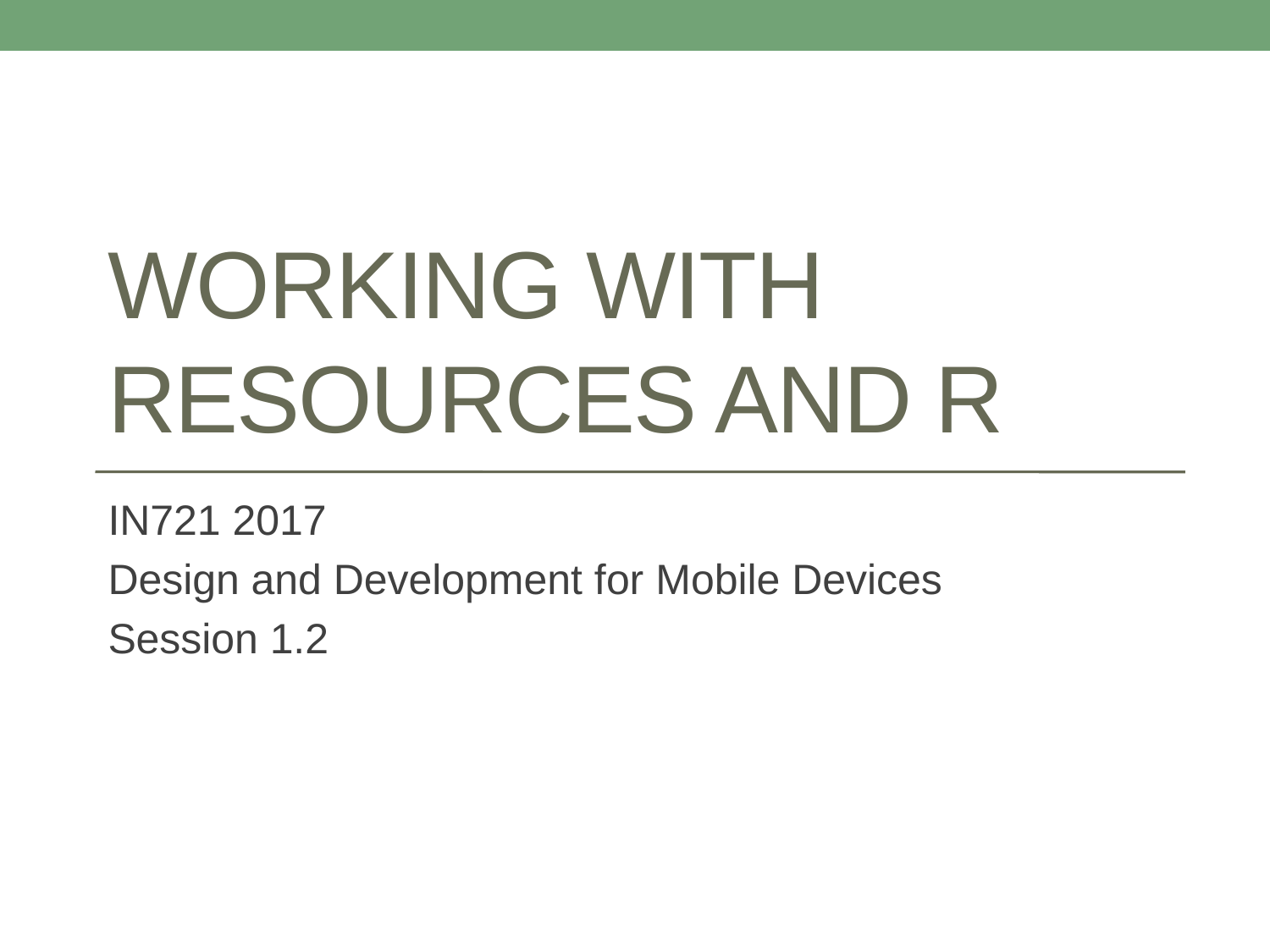

# Working with Resources and R
IN721 2017
Design and Development for Mobile Devices
Session 1.2